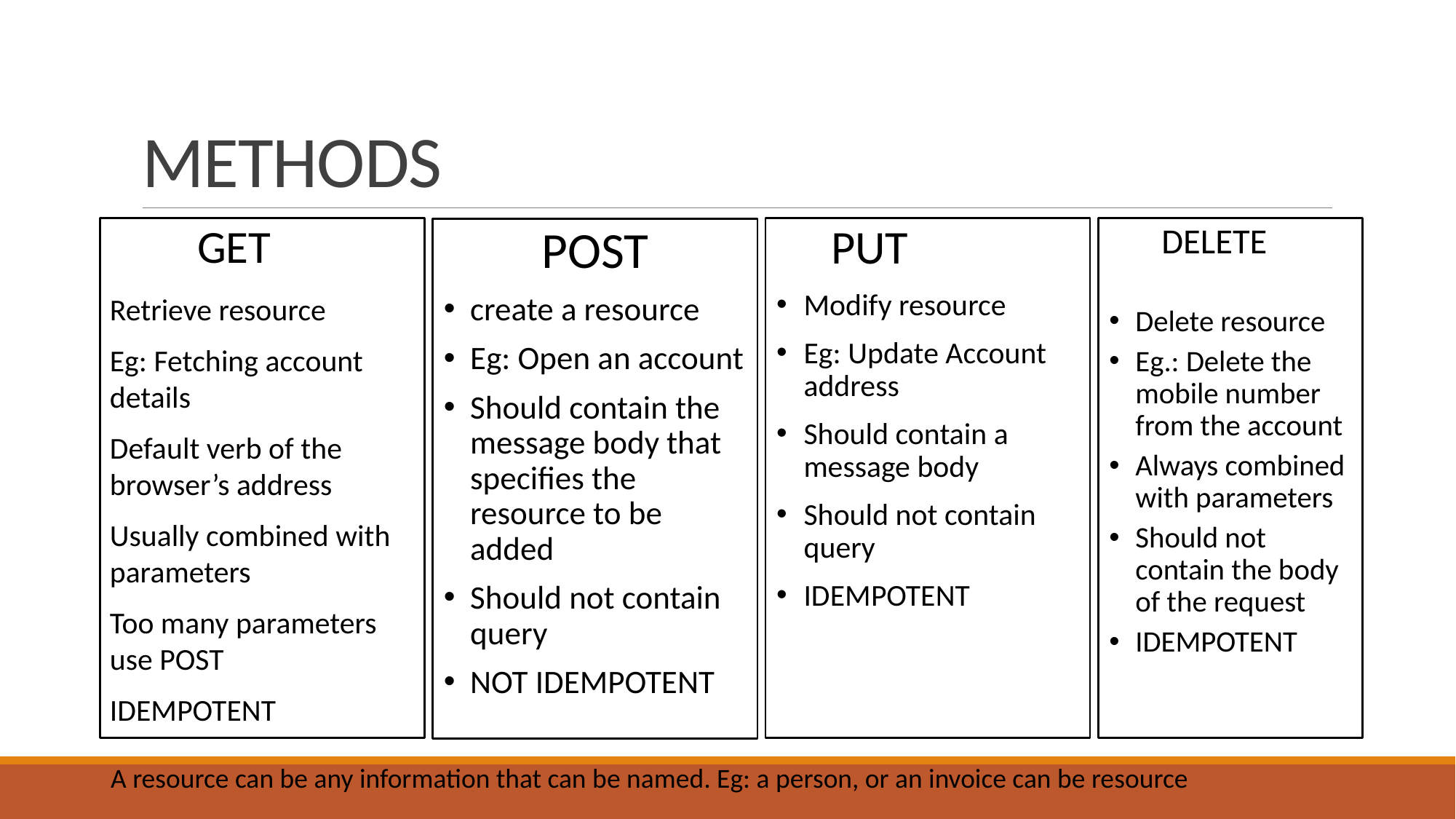

# METHODS
GET
Retrieve resource
Eg: Fetching account details
Default verb of the browser’s address
Usually combined with parameters
Too many parameters use POST
IDEMPOTENT

PUT
Modify resource
Eg: Update Account address
Should contain a message body
Should not contain query
IDEMPOTENT

DELETE

Delete resource
Eg.: Delete the mobile number from the account
Always combined with parameters
Should not contain the body of the request
IDEMPOTENT

	POST
create a resource
Eg: Open an account
Should contain the message body that specifies the resource to be added
Should not contain query
NOT IDEMPOTENT
A resource can be any information that can be named. Eg: a person, or an invoice can be resource